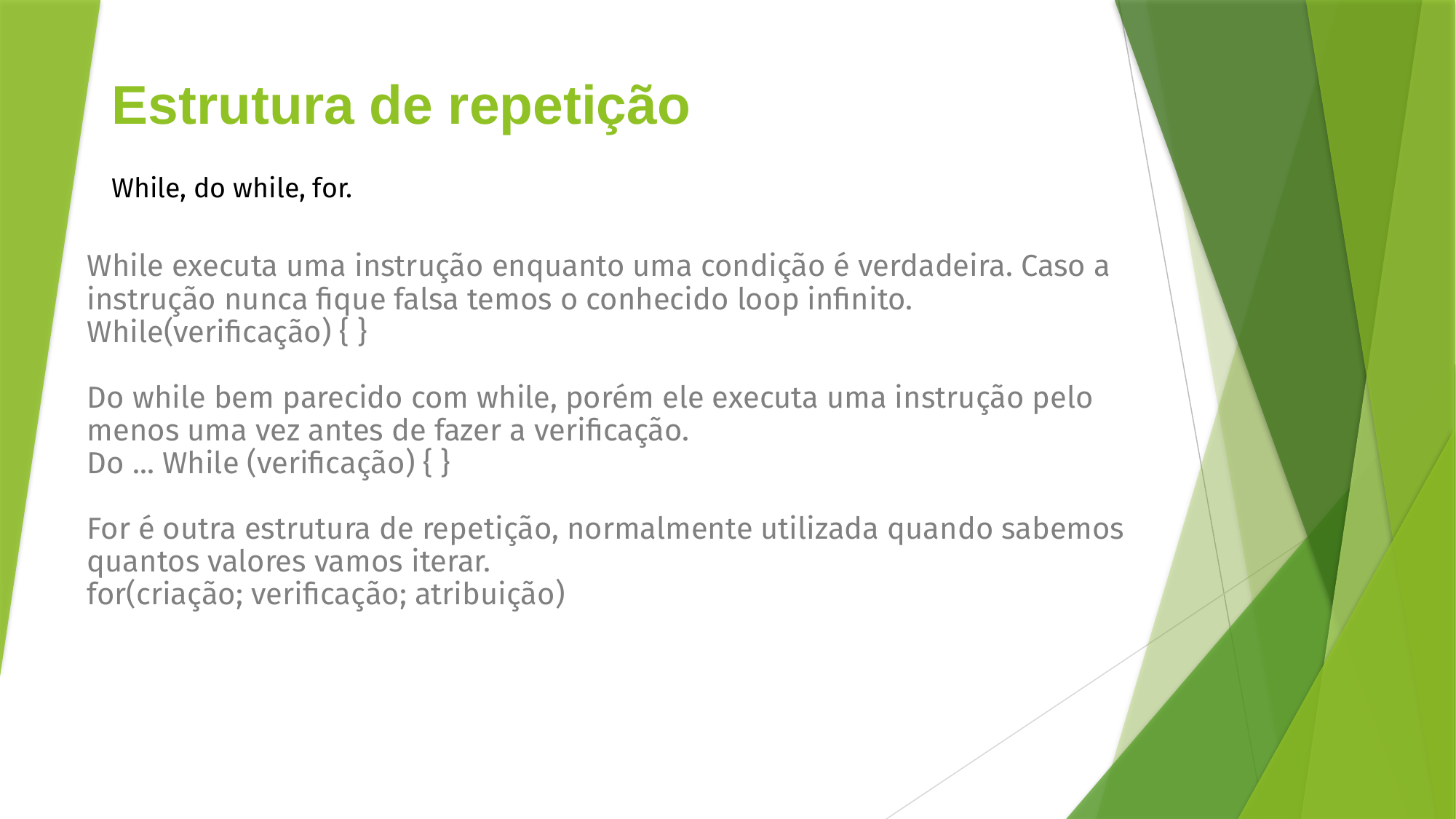

# Estrutura de repetição
While, do while, for.
While executa uma instrução enquanto uma condição é verdadeira. Caso a instrução nunca fique falsa temos o conhecido loop infinito.
While(verificação) { }

Do while bem parecido com while, porém ele executa uma instrução pelo menos uma vez antes de fazer a verificação.
Do ... While (verificação) { }

For é outra estrutura de repetição, normalmente utilizada quando sabemos quantos valores vamos iterar.
for(criação; verificação; atribuição)